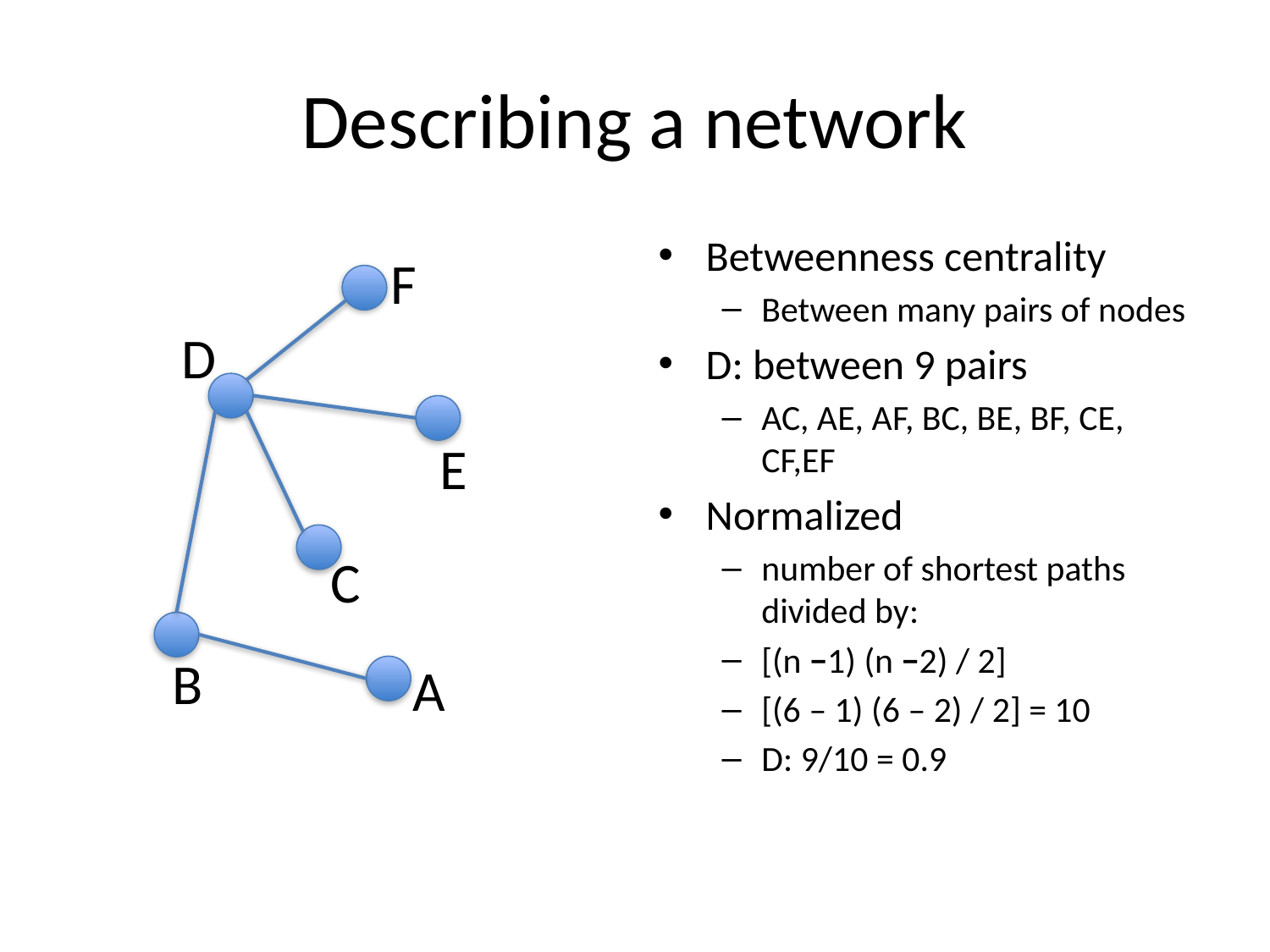

# Describing a network
Betweenness centrality
Between many pairs of nodes
D: between 9 pairs
AC, AE, AF, BC, BE, BF, CE, CF,EF
Normalized
number of shortest paths divided by:
[(n −1) (n −2) / 2]
[(6 – 1) (6 – 2) / 2] = 10
D: 9/10 = 0.9
F

D

E

C

B
A